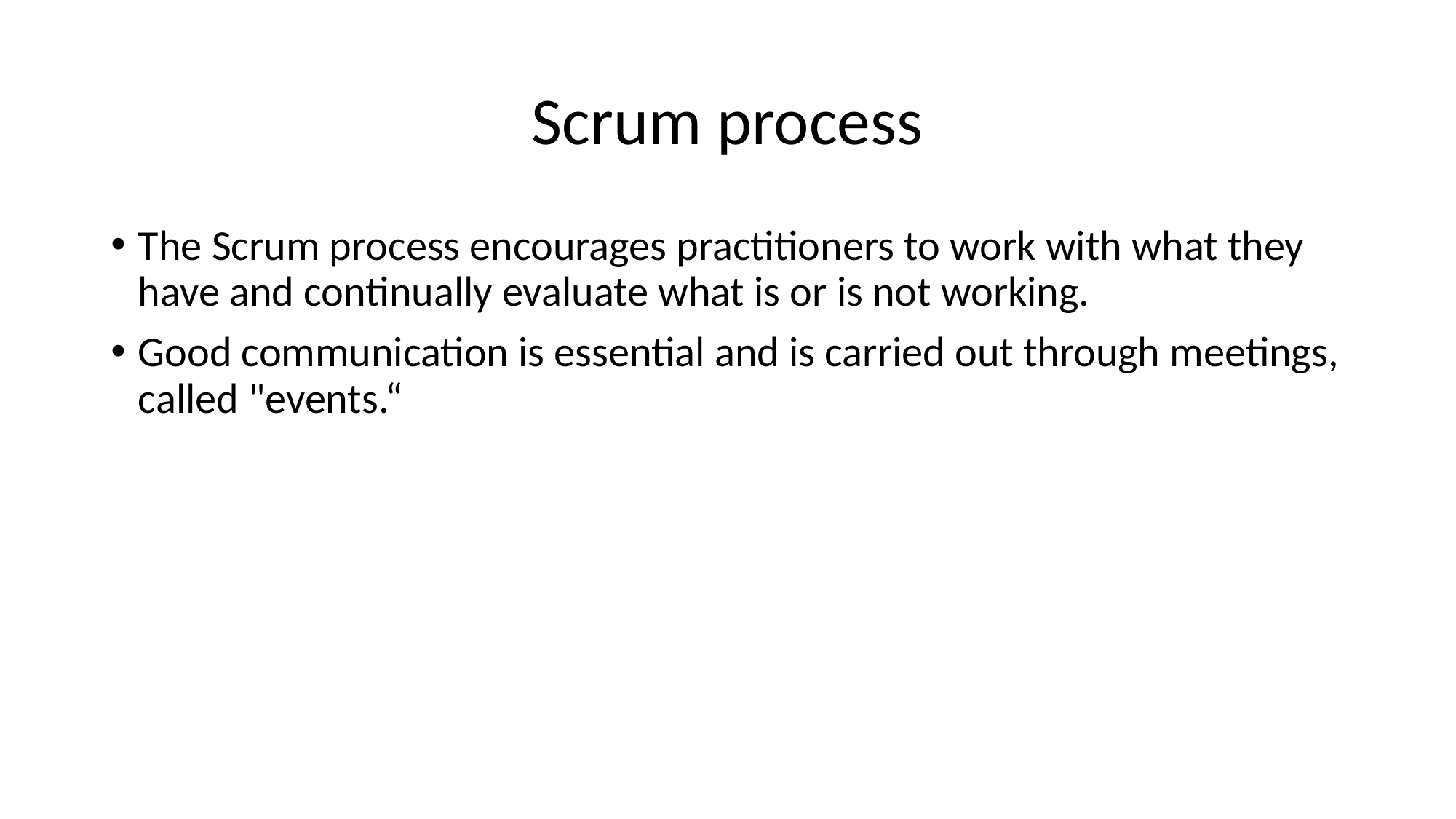

# Scrum process
The Scrum process encourages practitioners to work with what they have and continually evaluate what is or is not working.
Good communication is essential and is carried out through meetings, called "events.“